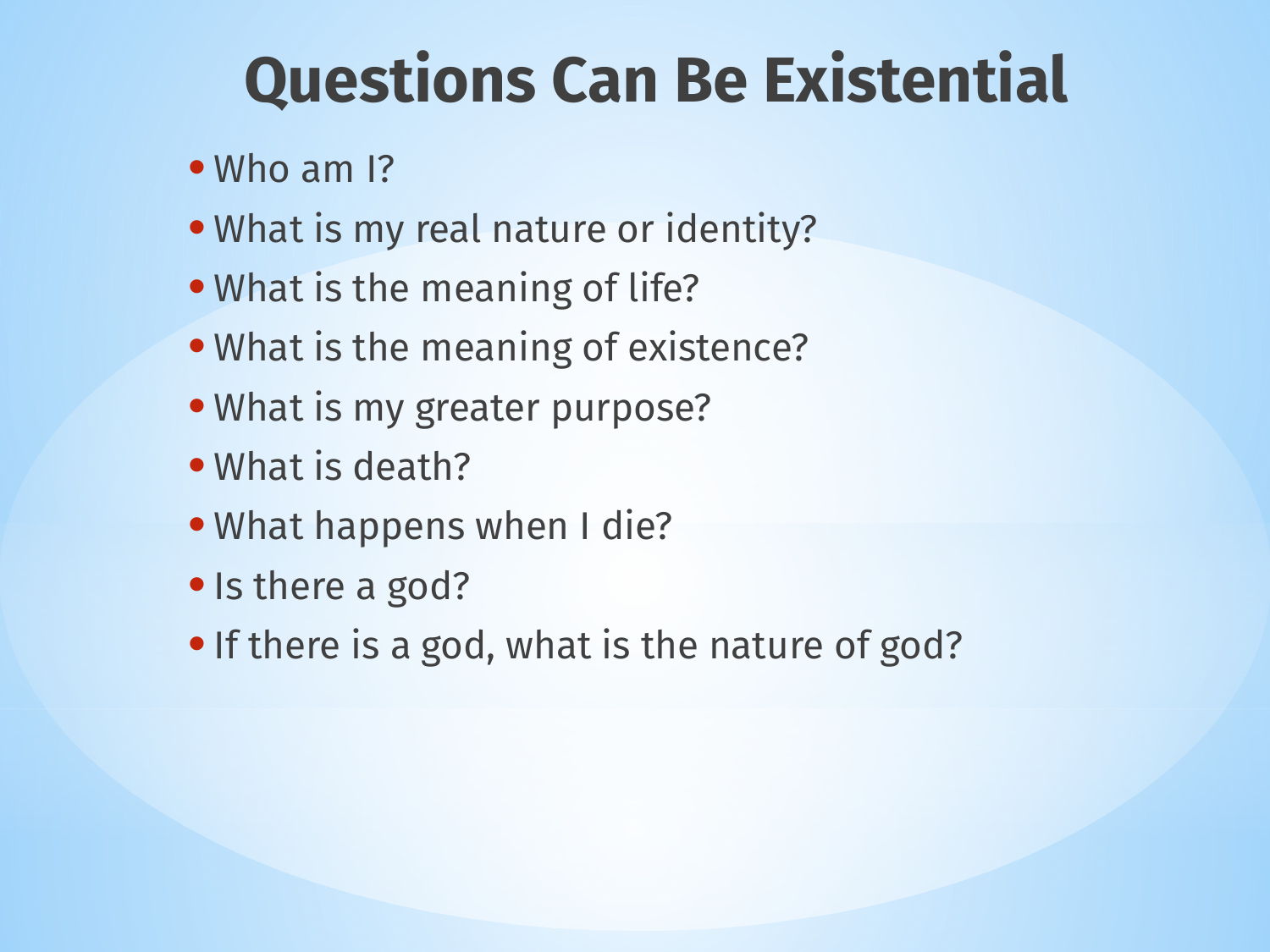

# Questions Can Be Existential
Who am I?
What is my real nature or identity?
What is the meaning of life?
What is the meaning of existence?
What is my greater purpose?
What is death?
What happens when I die?
Is there a god?
If there is a god, what is the nature of god?